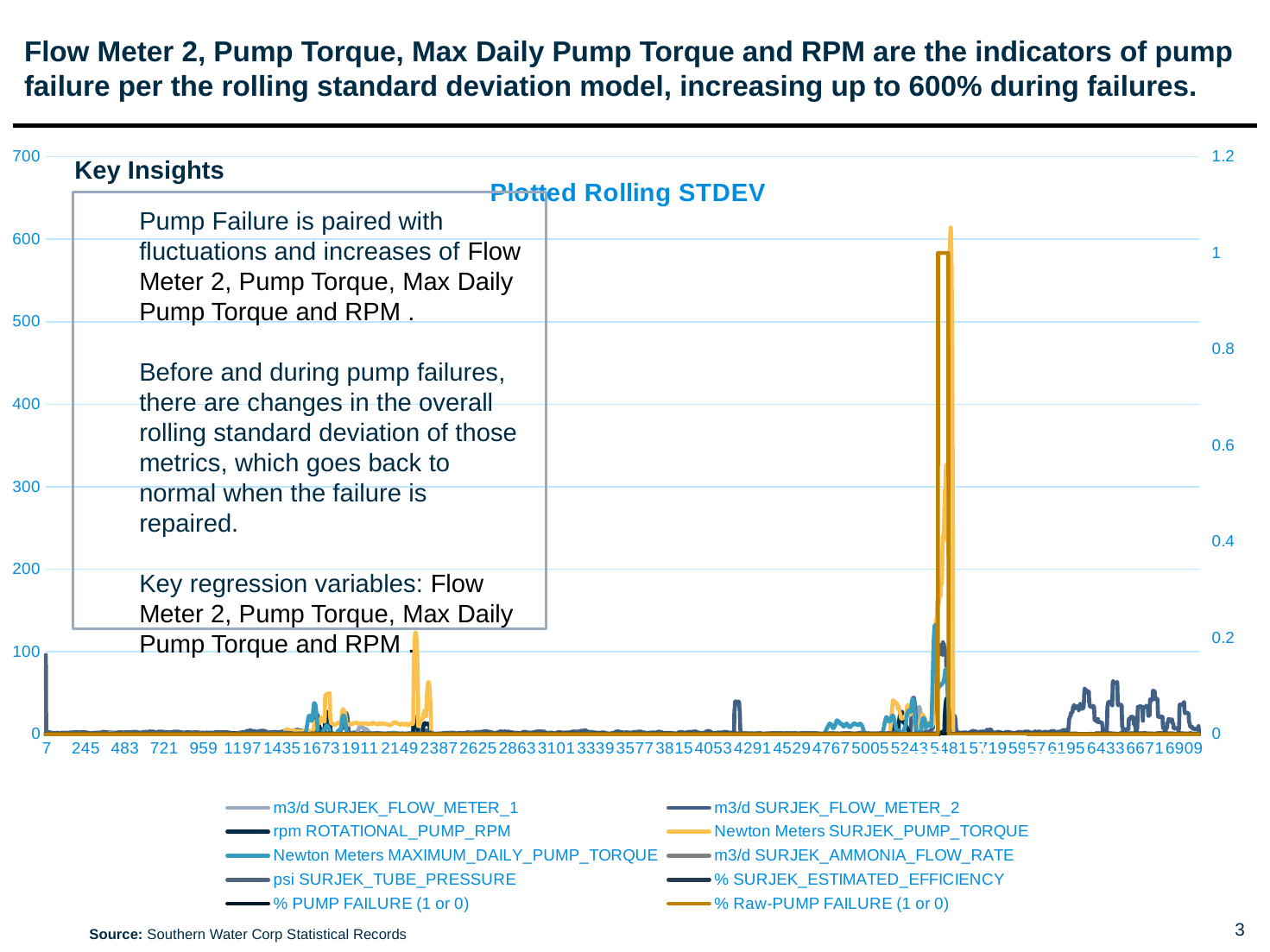

# Flow Meter 2, Pump Torque, Max Daily Pump Torque and RPM are the indicators of pump failure per the rolling standard deviation model, increasing up to 600% during failures.

### Chart: Plotted Rolling STDEV

| Category | m3/d | m3/d | rpm | Newton Meters | Newton Meters | m3/d | psi | % | % | % |
|---|---|---|---|---|---|---|---|---|---|---|
Key Insights

Pump Failure is paired with fluctuations and increases of Flow Meter 2, Pump Torque, Max Daily Pump Torque and RPM .

Before and during pump failures, there are changes in the overall rolling standard deviation of those metrics, which goes back to normal when the failure is repaired.

Key regression variables: Flow Meter 2, Pump Torque, Max Daily Pump Torque and RPM .
Source: Southern Water Corp Statistical Records